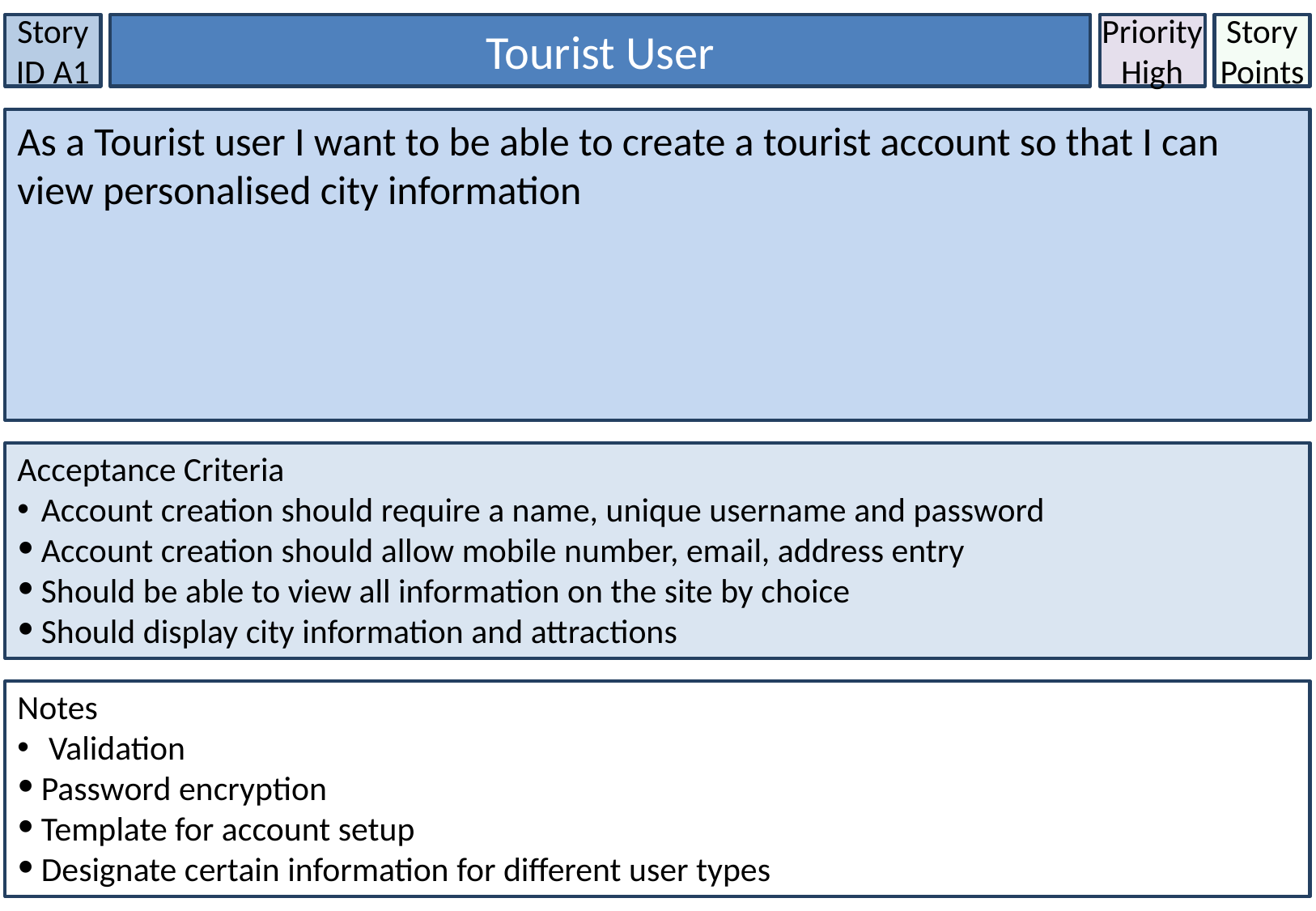

Story ID A1
Tourist User
Priority
High
Story Points
As a Tourist user I want to be able to create a tourist account so that I can view personalised city information
Acceptance Criteria
Account creation should require a name, unique username and password
Account creation should allow mobile number, email, address entry
Should be able to view all information on the site by choice
Should display city information and attractions
Notes
 Validation
Password encryption
Template for account setup
Designate certain information for different user types